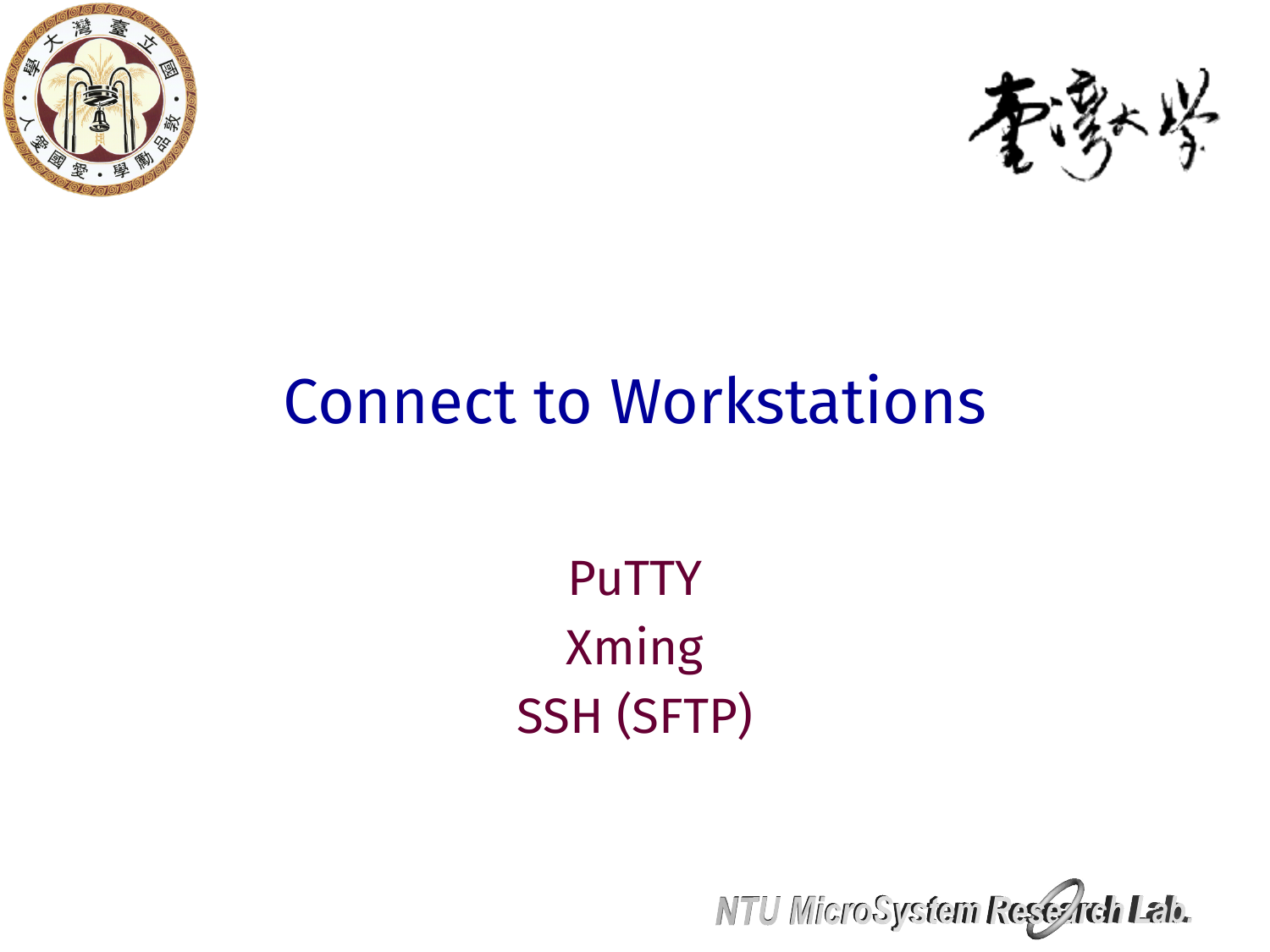

# Connect to Workstations
PuTTY
Xming
SSH (SFTP)